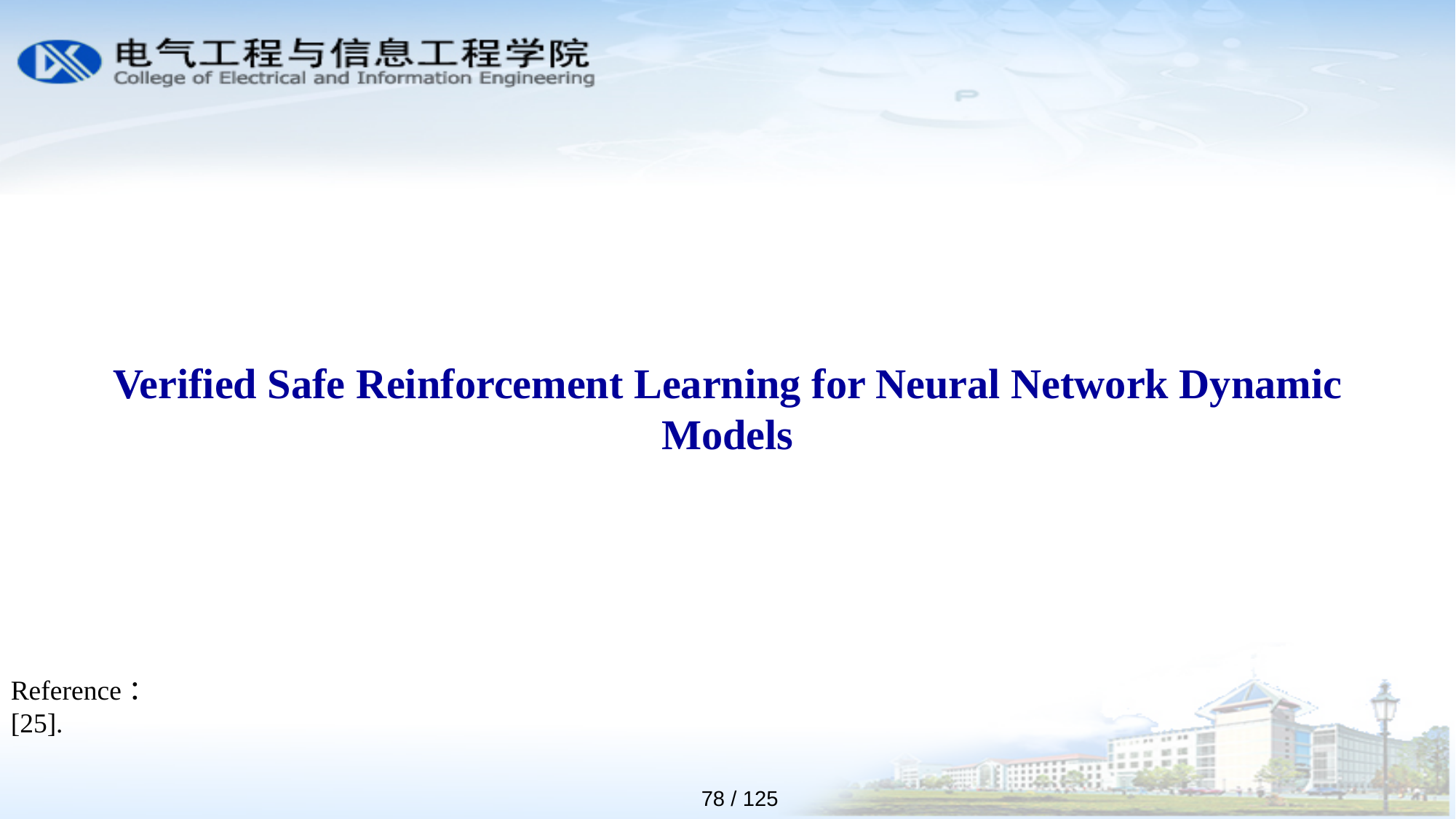

Verified Safe Reinforcement Learning for Neural Network Dynamic Models

Reference：
[25].
78 / 125